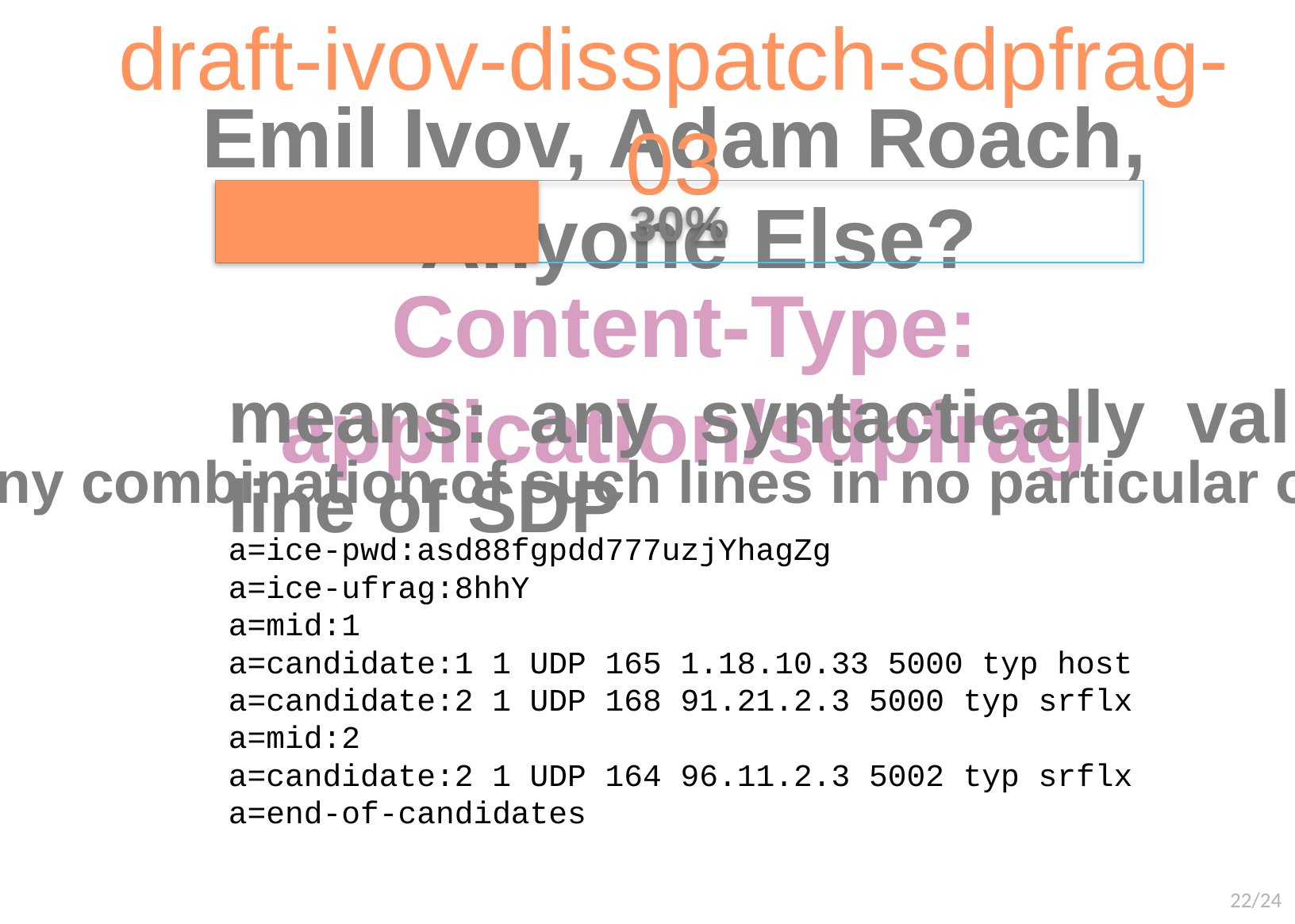

draft-ivov-disspatch-sdpfrag-03
Emil Ivov, Adam Roach, Anyone Else?
30%

Content-Type: application/sdpfrag
means: any syntactically valid line of SDP
any combination of such lines in no particular order
a=ice-pwd:asd88fgpdd777uzjYhagZg
a=ice-ufrag:8hhY
a=mid:1
a=candidate:1 1 UDP 165 1.18.10.33 5000 typ host
a=candidate:2 1 UDP 168 91.21.2.3 5000 typ srflx
a=mid:2
a=candidate:2 1 UDP 164 96.11.2.3 5002 typ srflx
a=end-of-candidates
22/24